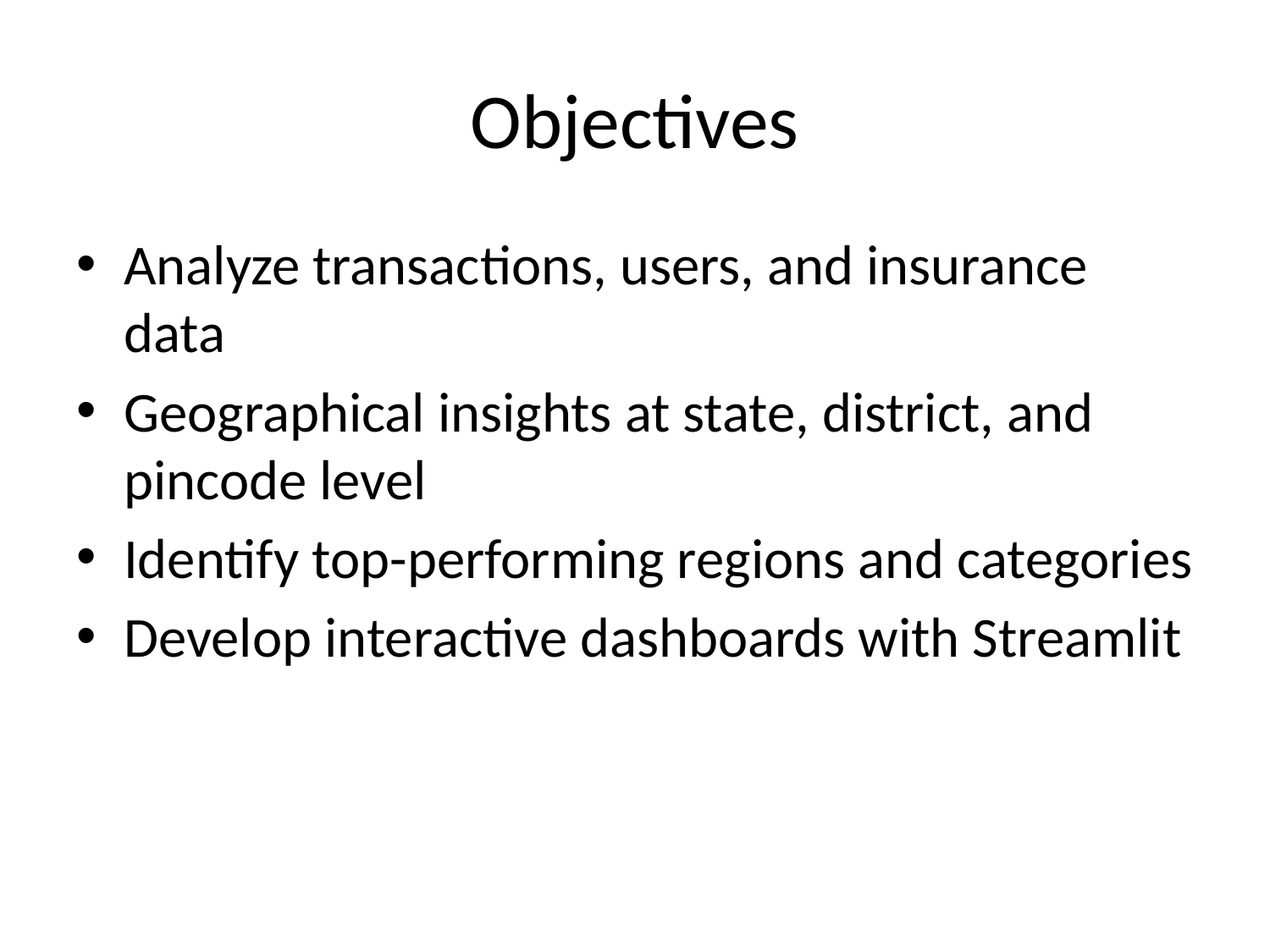

# Objectives
Analyze transactions, users, and insurance data
Geographical insights at state, district, and pincode level
Identify top-performing regions and categories
Develop interactive dashboards with Streamlit